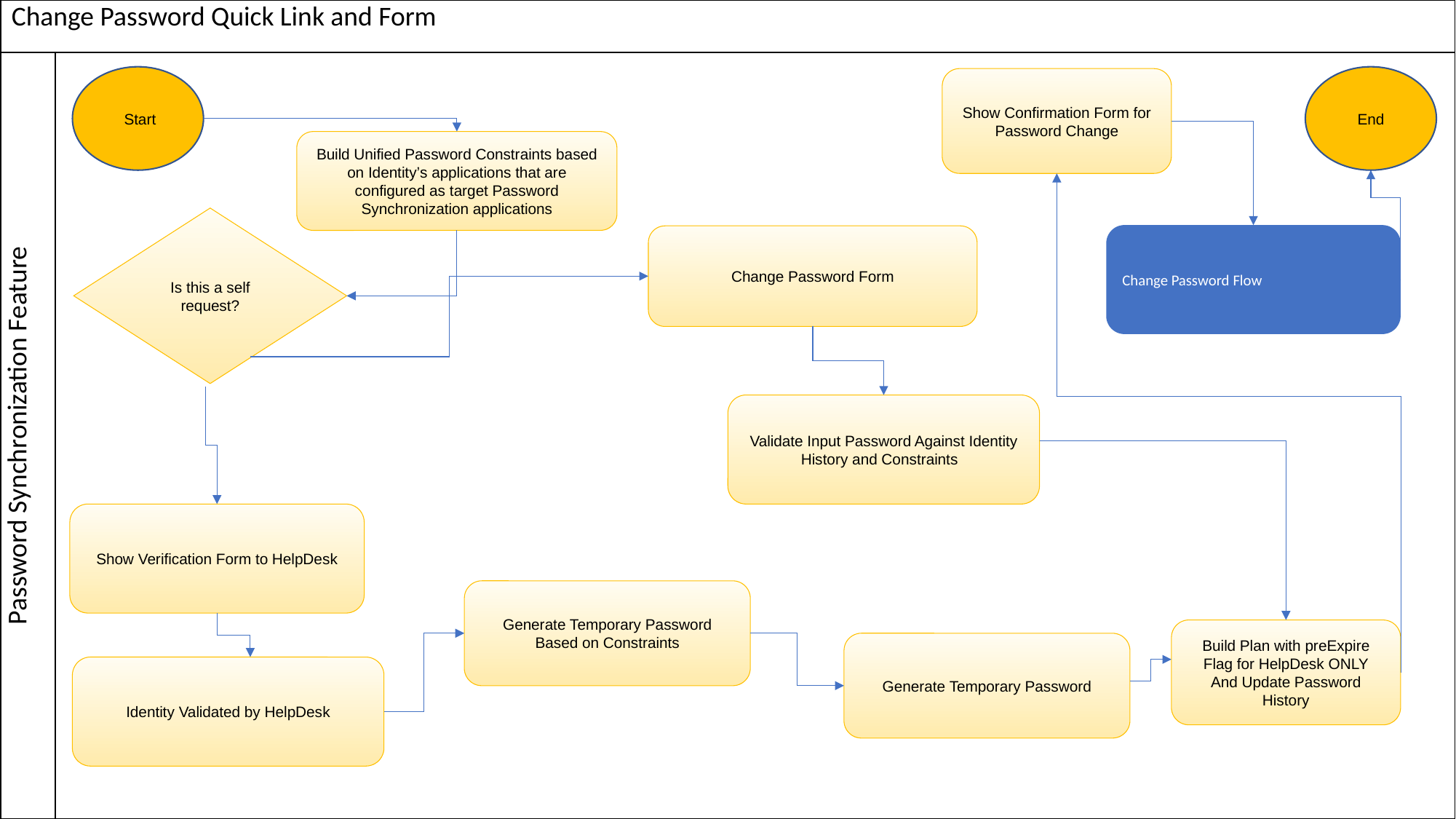

| Change Password Quick Link and Form |  |
| --- | --- |
| Password Synchronization Feature |  |
 Start
End
Show Confirmation Form for Password Change
Build Unified Password Constraints based on Identity’s applications that are configured as target Password Synchronization applications
Is this a self request?
Change Password Flow
Change Password Form
Validate Input Password Against Identity History and Constraints
Show Verification Form to HelpDesk
Generate Temporary Password Based on Constraints
Build Plan with preExpire Flag for HelpDesk ONLY
And Update Password History
Generate Temporary Password
Identity Validated by HelpDesk